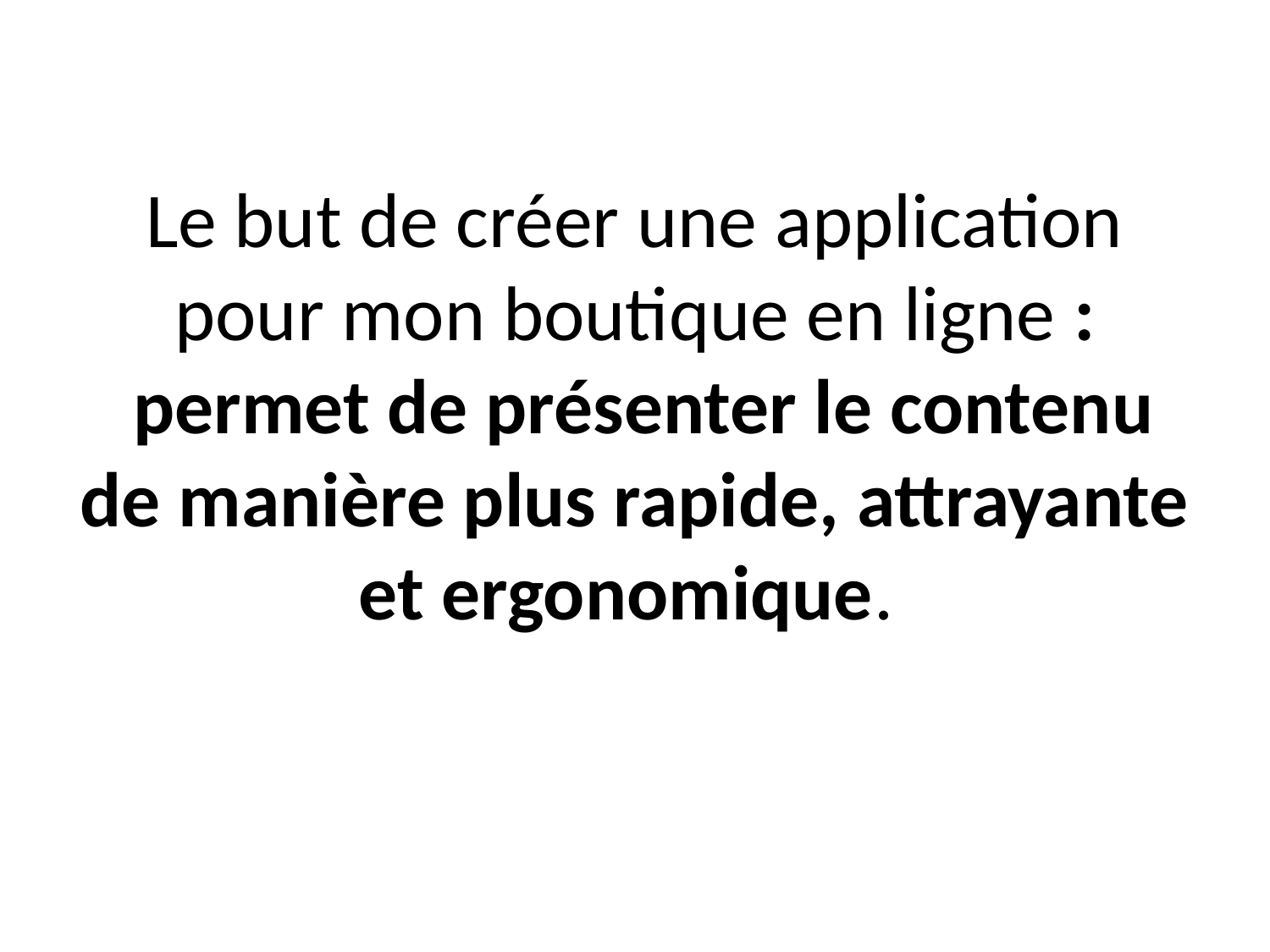

# Le but de créer une application pour mon boutique en ligne : permet de présenter le contenu de manière plus rapide, attrayante et ergonomique.